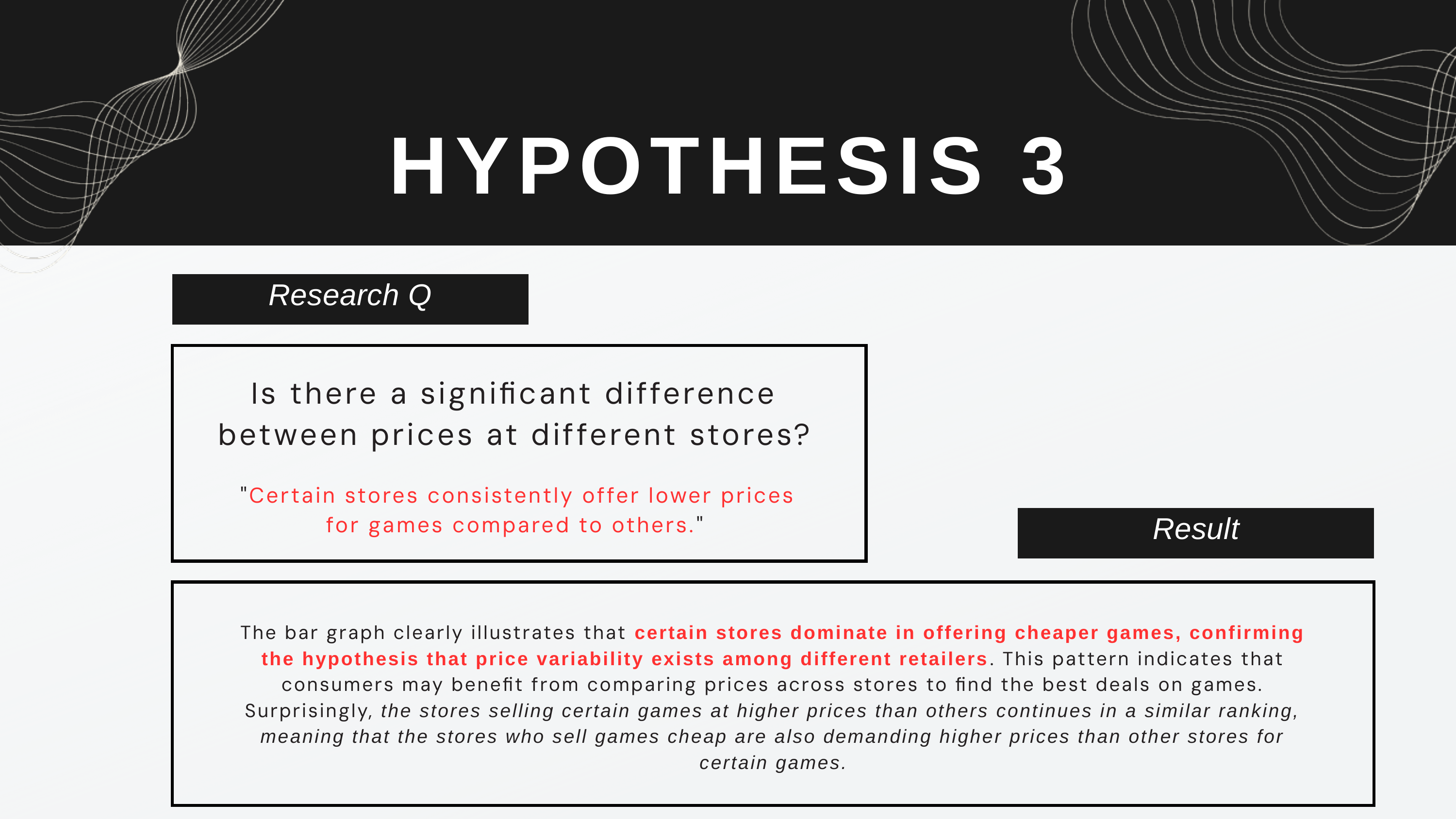

HYPOTHESIS 3

Research Q

Is there a significant difference between prices at different stores?

 "Certain stores consistently offer lower prices for games compared to others."

Result

The bar graph clearly illustrates that certain stores dominate in offering cheaper games, confirming the hypothesis that price variability exists among different retailers. This pattern indicates that consumers may benefit from comparing prices across stores to find the best deals on games. Surprisingly, the stores selling certain games at higher prices than others continues in a similar ranking, meaning that the stores who sell games cheap are also demanding higher prices than other stores for certain games.